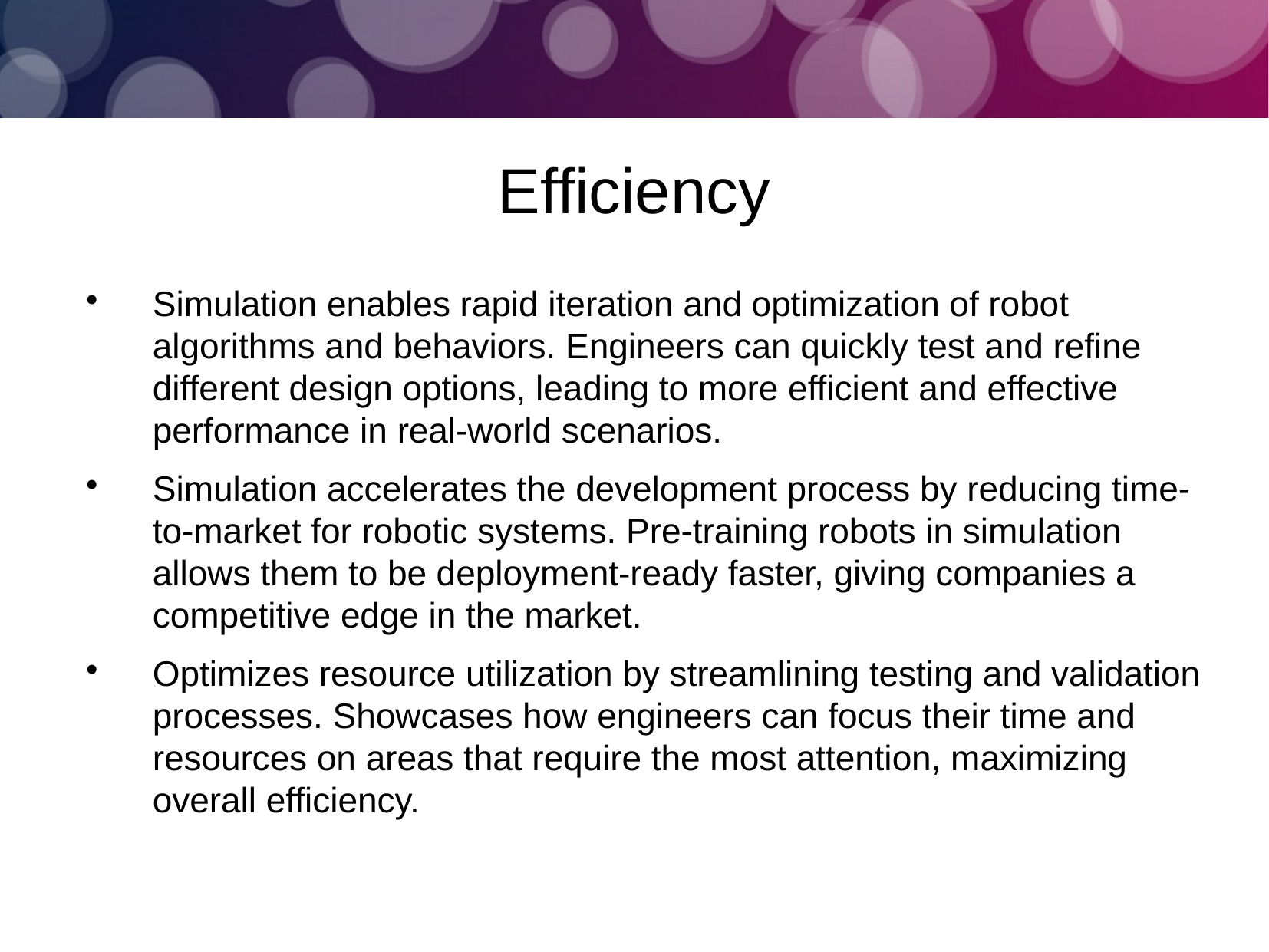

Efficiency
Simulation enables rapid iteration and optimization of robot algorithms and behaviors. Engineers can quickly test and refine different design options, leading to more efficient and effective performance in real-world scenarios.
Simulation accelerates the development process by reducing time-to-market for robotic systems. Pre-training robots in simulation allows them to be deployment-ready faster, giving companies a competitive edge in the market.
Optimizes resource utilization by streamlining testing and validation processes. Showcases how engineers can focus their time and resources on areas that require the most attention, maximizing overall efficiency.